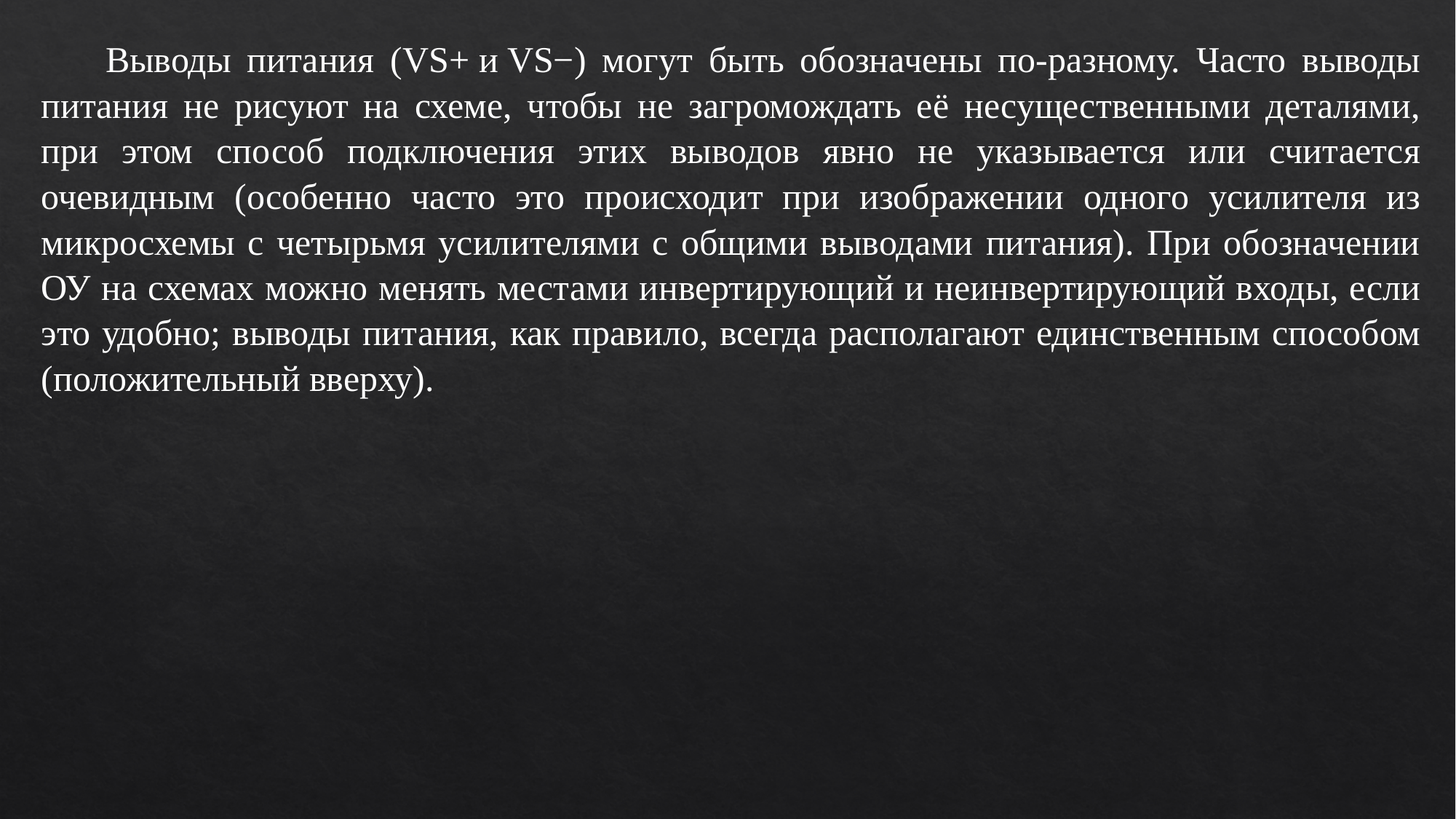

Выводы питания (VS+ и VS−) могут быть обозначены по-разному. Часто выводы питания не рисуют на схеме, чтобы не загромождать её несущественными деталями, при этом способ подключения этих выводов явно не указывается или считается очевидным (особенно часто это происходит при изображении одного усилителя из микросхемы с четырьмя усилителями с общими выводами питания). При обозначении ОУ на схемах можно менять местами инвертирующий и неинвертирующий входы, если это удобно; выводы питания, как правило, всегда располагают единственным способом (положительный вверху).